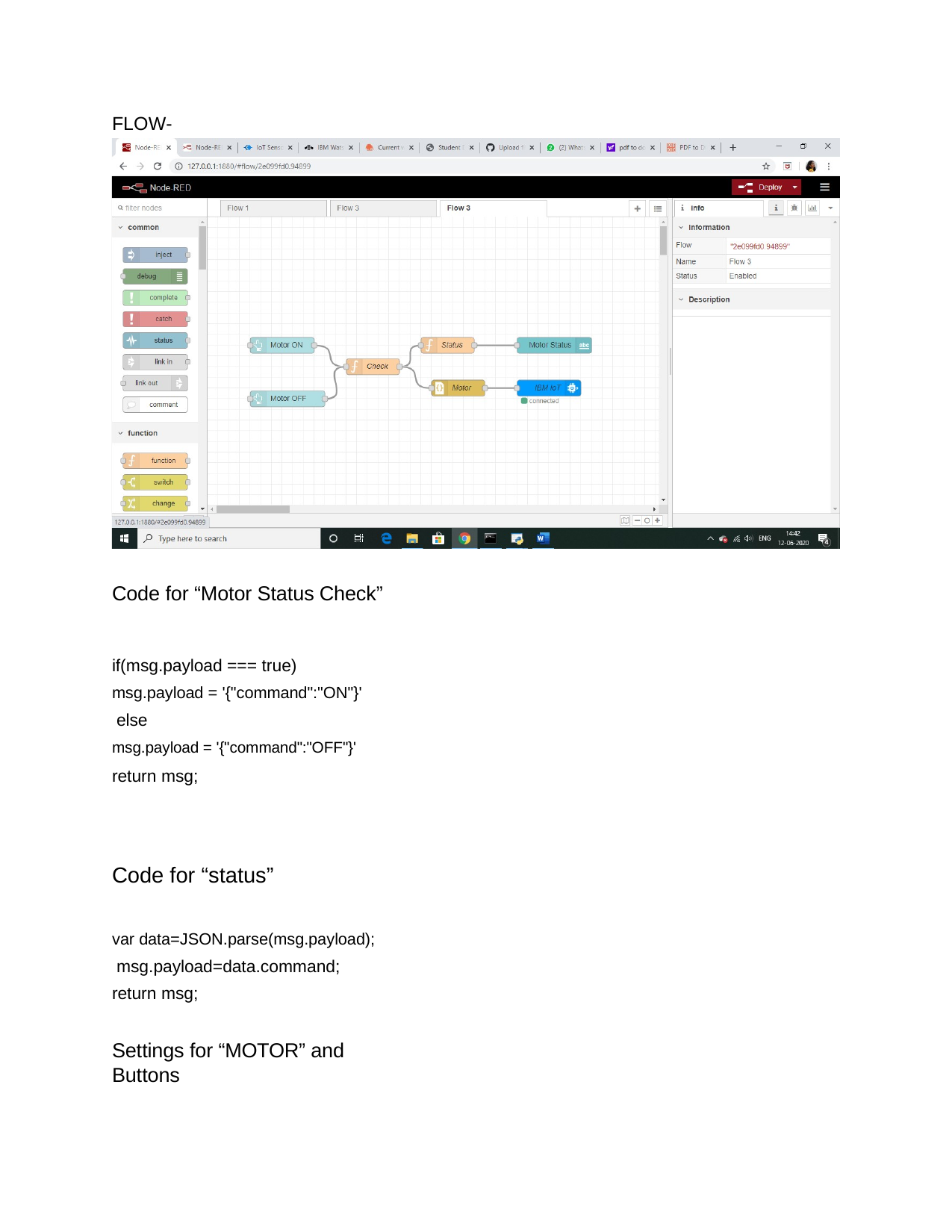

FLOW-3

Code for “Motor Status Check”

if(msg.payload === true)  msg.payload = '{"command":"ON"}'  else
msg.payload = '{"command":"OFF"}'
return msg;
Code for “status”

var data=JSON.parse(msg.payload);  msg.payload=data.command;  return msg;

Settings for “MOTOR” and Buttons